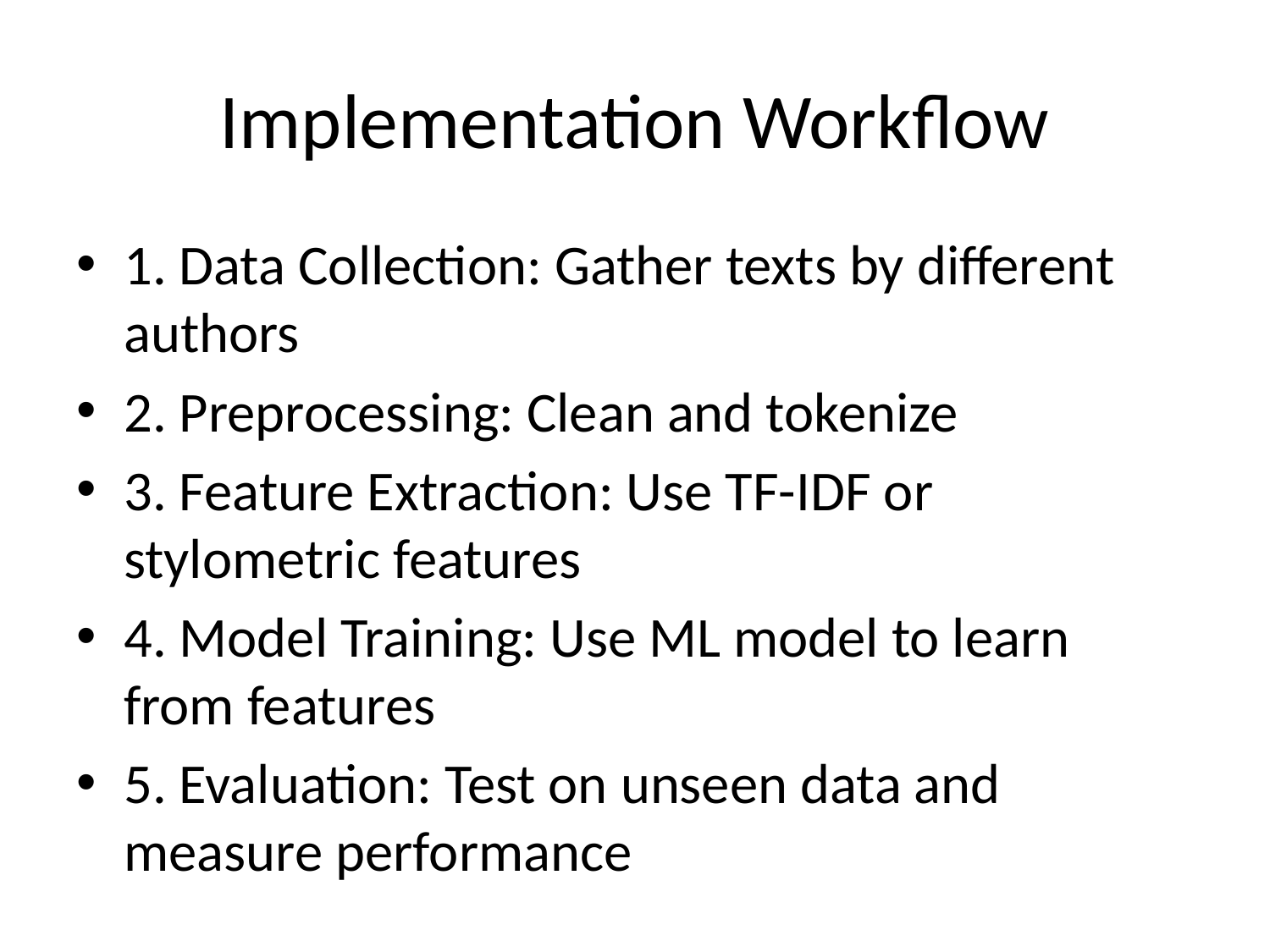

# Implementation Workflow
1. Data Collection: Gather texts by different authors
2. Preprocessing: Clean and tokenize
3. Feature Extraction: Use TF-IDF or stylometric features
4. Model Training: Use ML model to learn from features
5. Evaluation: Test on unseen data and measure performance